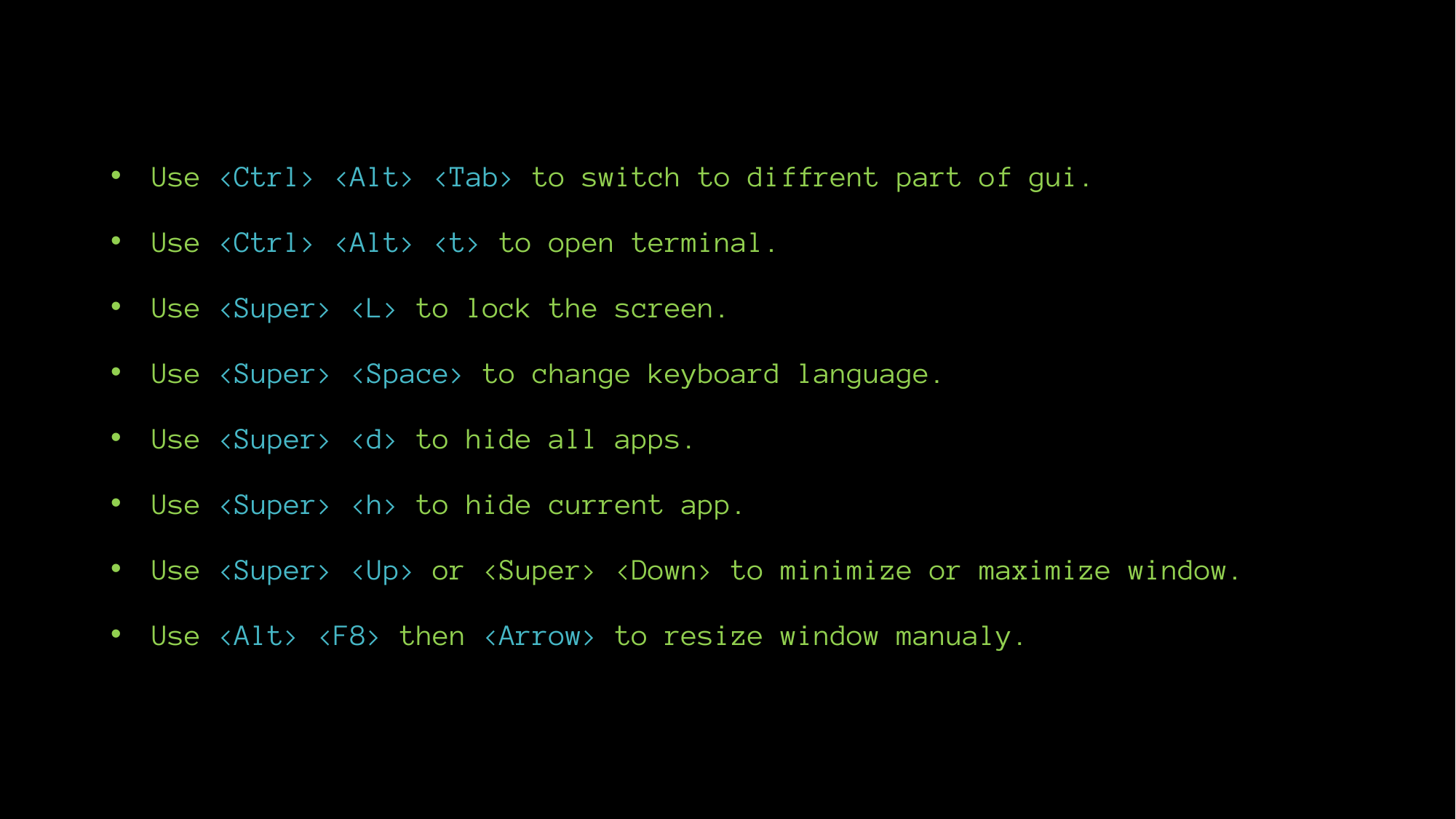

Use <Ctrl> <Alt> <Tab> to switch to diffrent part of gui.

Use <Ctrl> <Alt> <t> to open terminal.

Use <Super> <L> to lock the screen.

Use <Super> <Space> to change keyboard language.

Use <Super> <d> to hide all apps.

Use <Super> <h> to hide current app.

Use <Super> <Up> or <Super> <Down> to minimize or maximize window.

Use <Alt> <F8> then <Arrow> to resize window manualy.